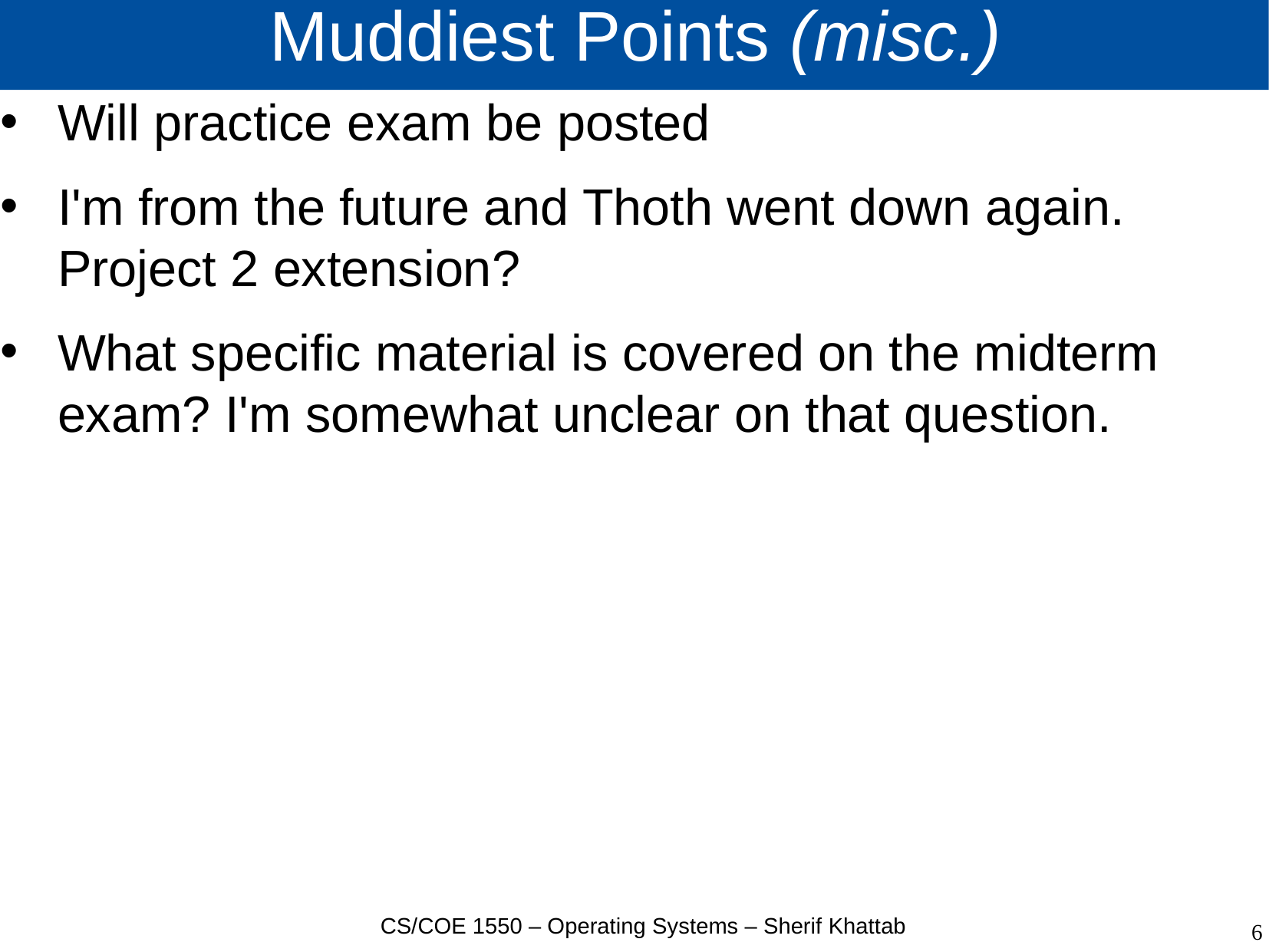

# Muddiest Points (misc.)
Will practice exam be posted
I'm from the future and Thoth went down again. Project 2 extension?
What specific material is covered on the midterm exam? I'm somewhat unclear on that question.
CS/COE 1550 – Operating Systems – Sherif Khattab
6